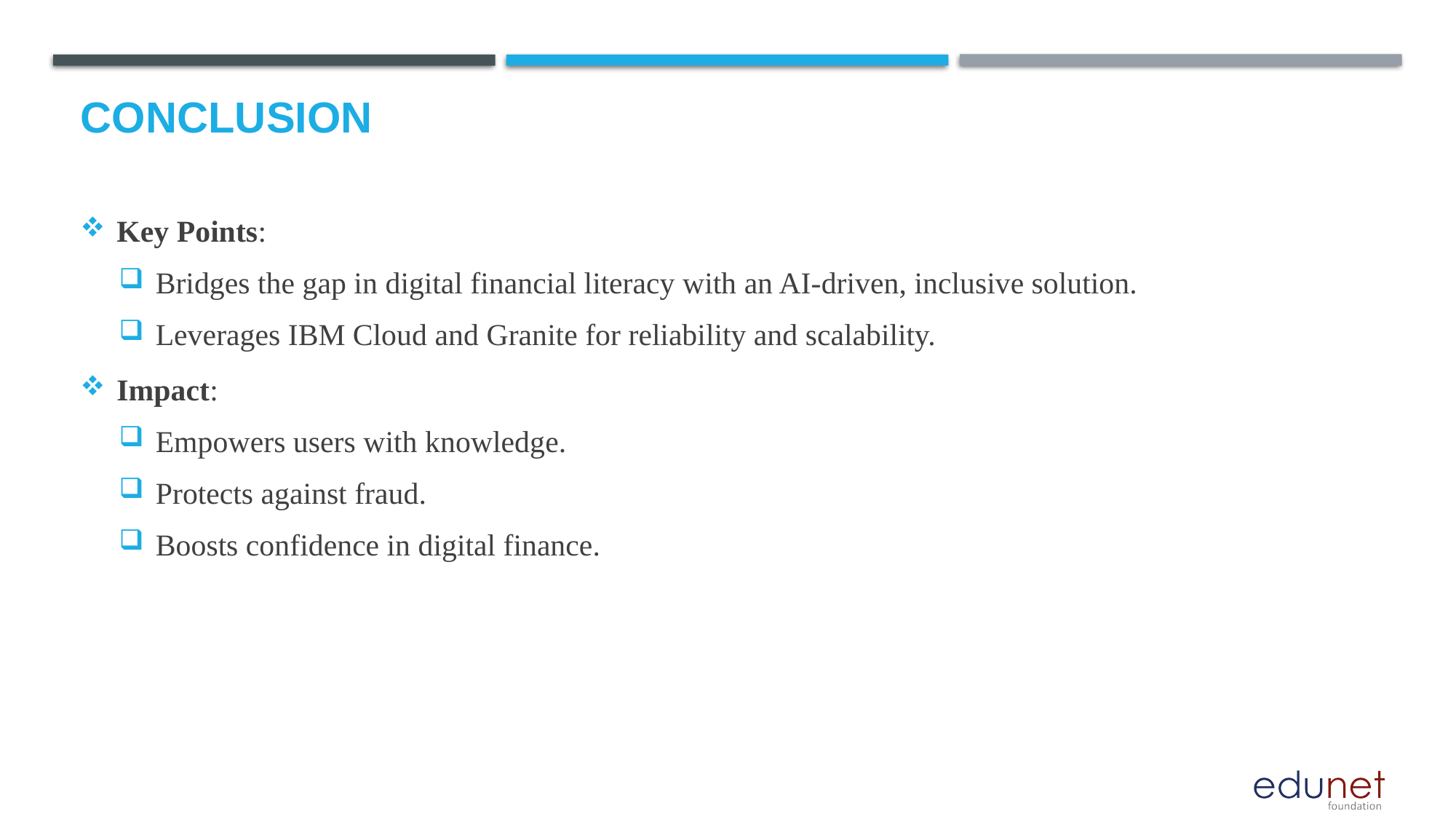

# Conclusion
Key Points:
Bridges the gap in digital financial literacy with an AI-driven, inclusive solution.
Leverages IBM Cloud and Granite for reliability and scalability.
Impact:
Empowers users with knowledge.
Protects against fraud.
Boosts confidence in digital finance.